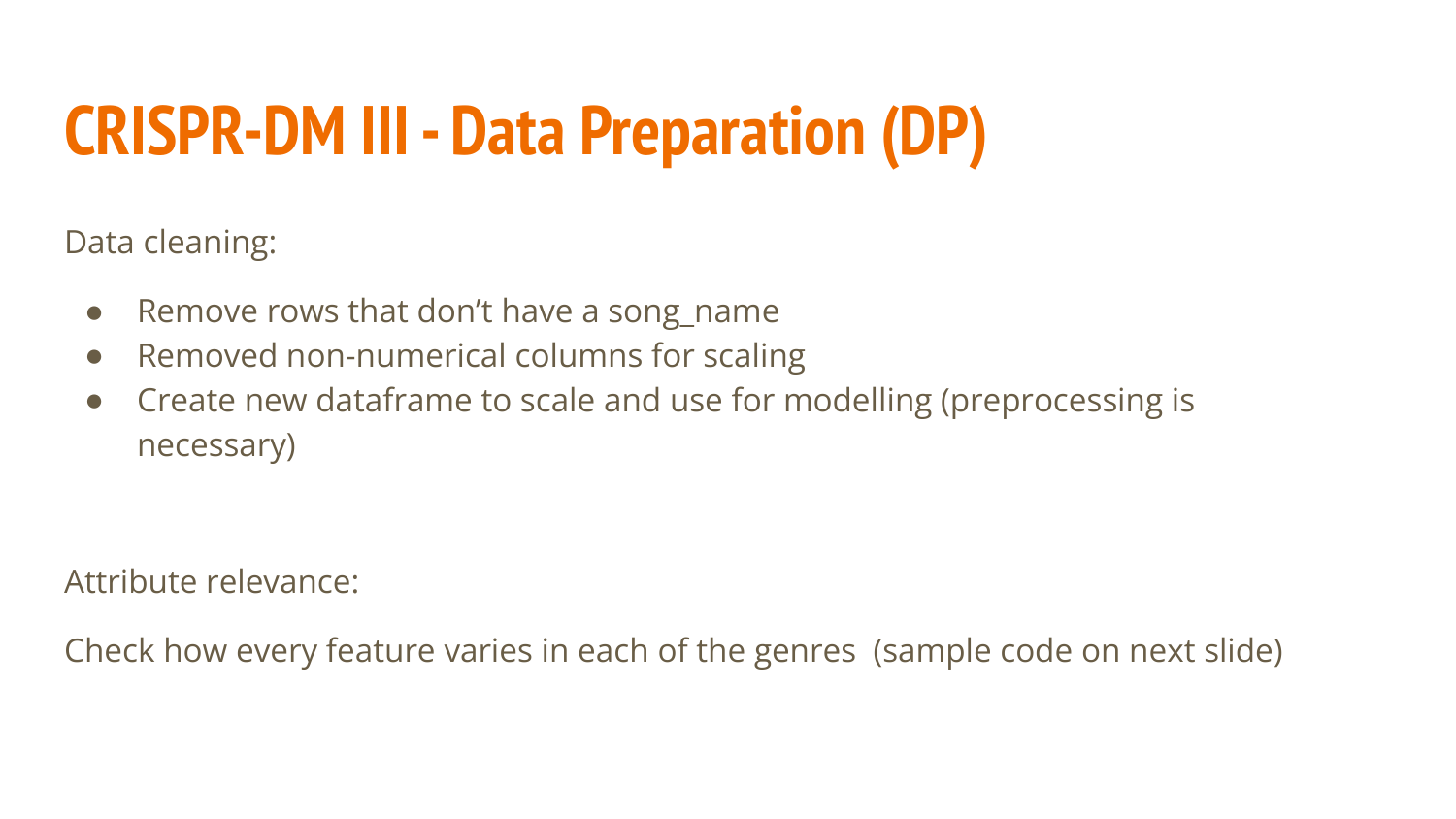

# CRISPR-DM III - Data Preparation (DP)
Data cleaning:
Remove rows that don’t have a song_name
Removed non-numerical columns for scaling
Create new dataframe to scale and use for modelling (preprocessing is necessary)

Attribute relevance:
Check how every feature varies in each of the genres  (sample code on next slide)